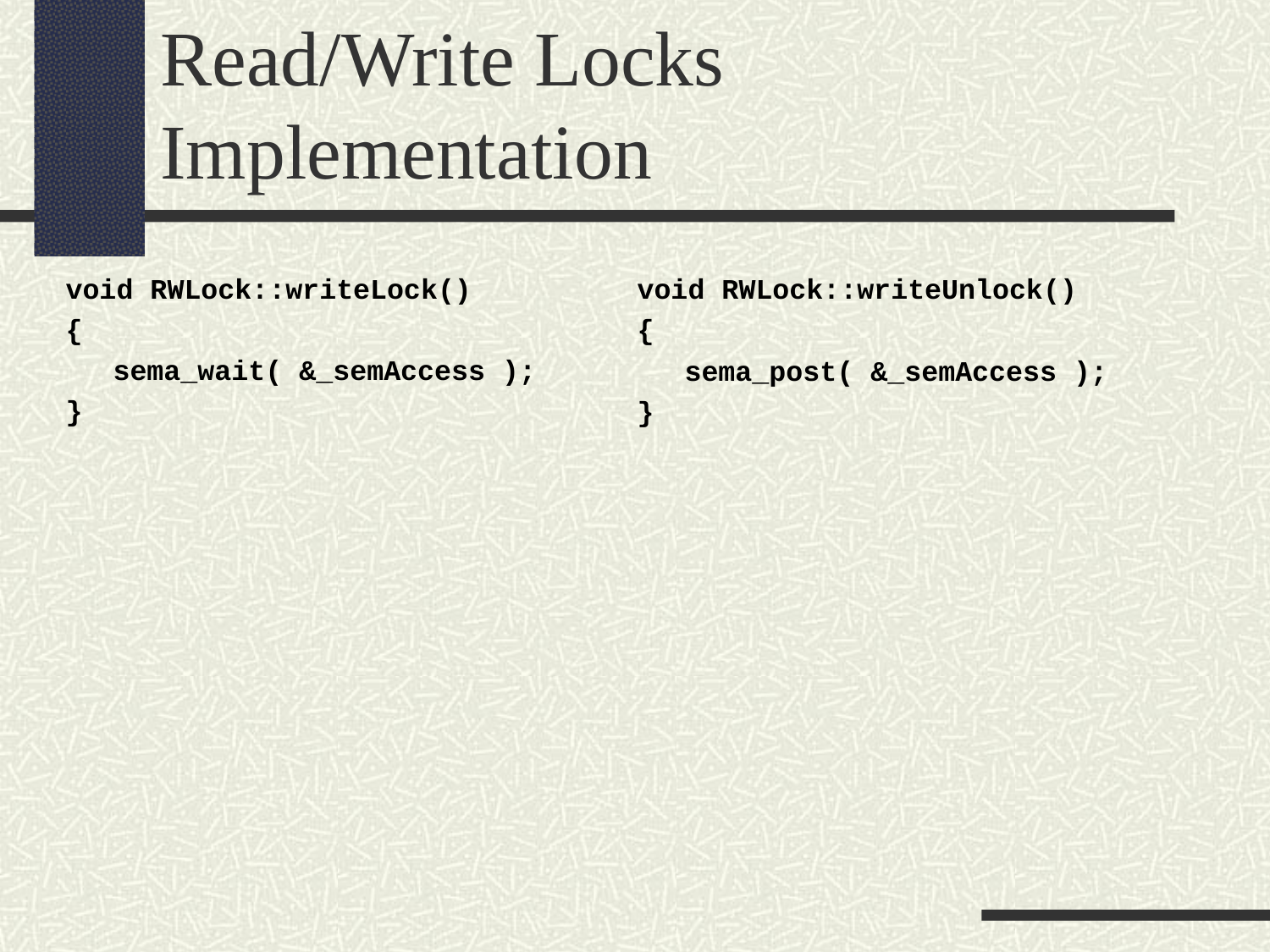

Read/Write Locks Implementation
void RWLock::writeLock()
{
	sema_wait( &_semAccess );
}

void RWLock::writeUnlock()
{
	sema_post( &_semAccess );
}